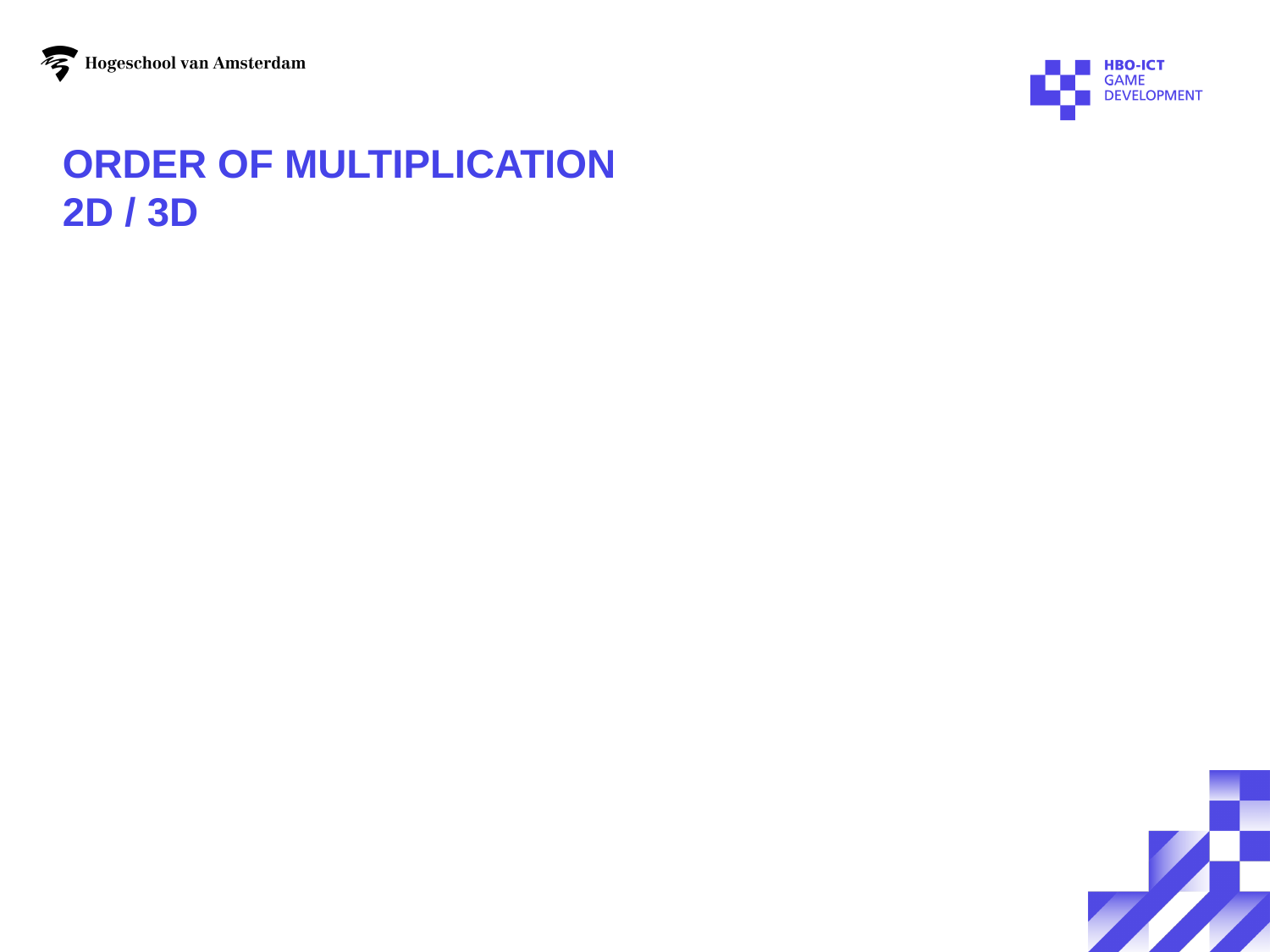

# Order of multiplication 2D / 3D